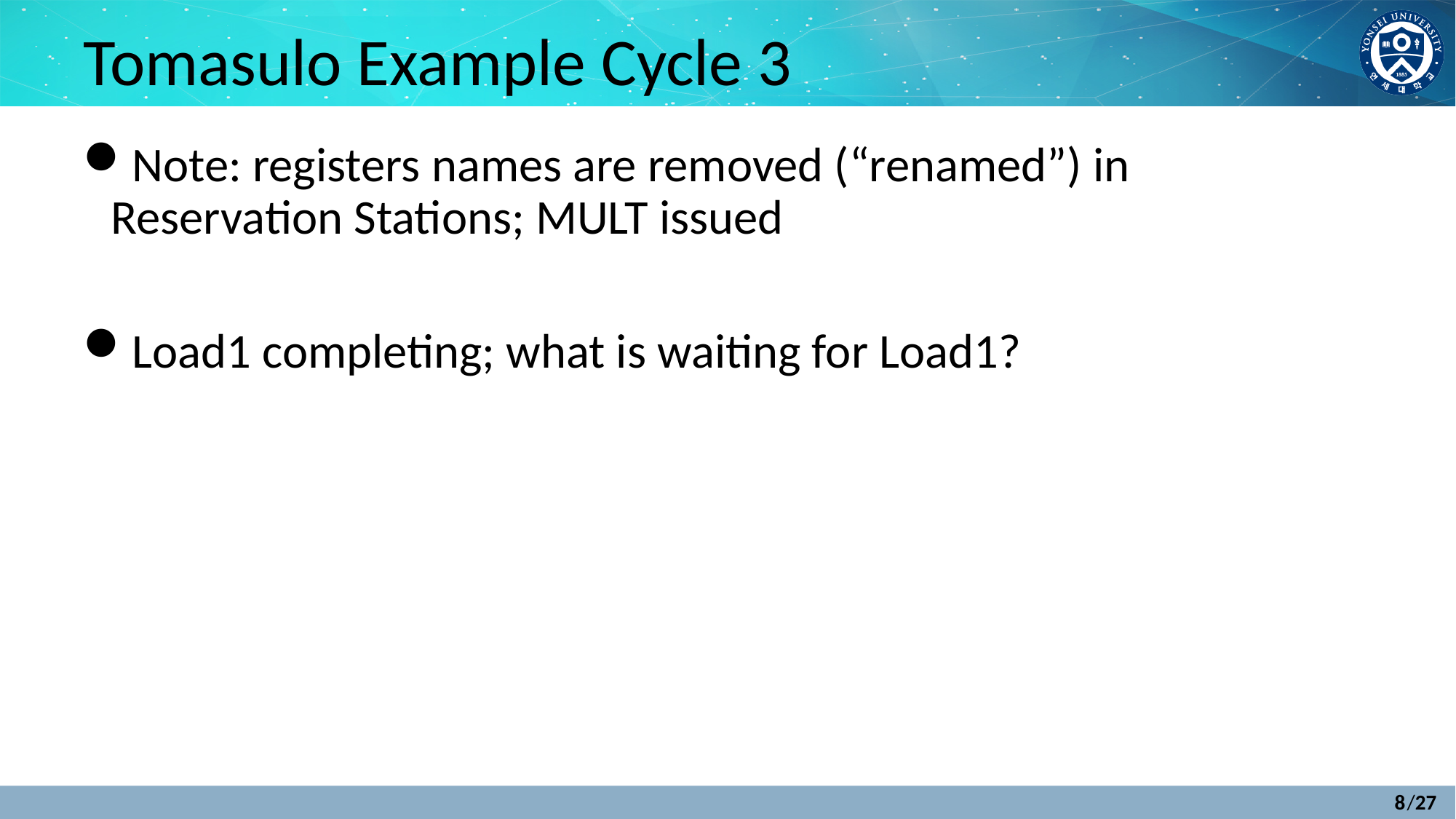

# Tomasulo Example Cycle 3
Note: registers names are removed (“renamed”) in Reservation Stations; MULT issued

Load1 completing; what is waiting for Load1?

8